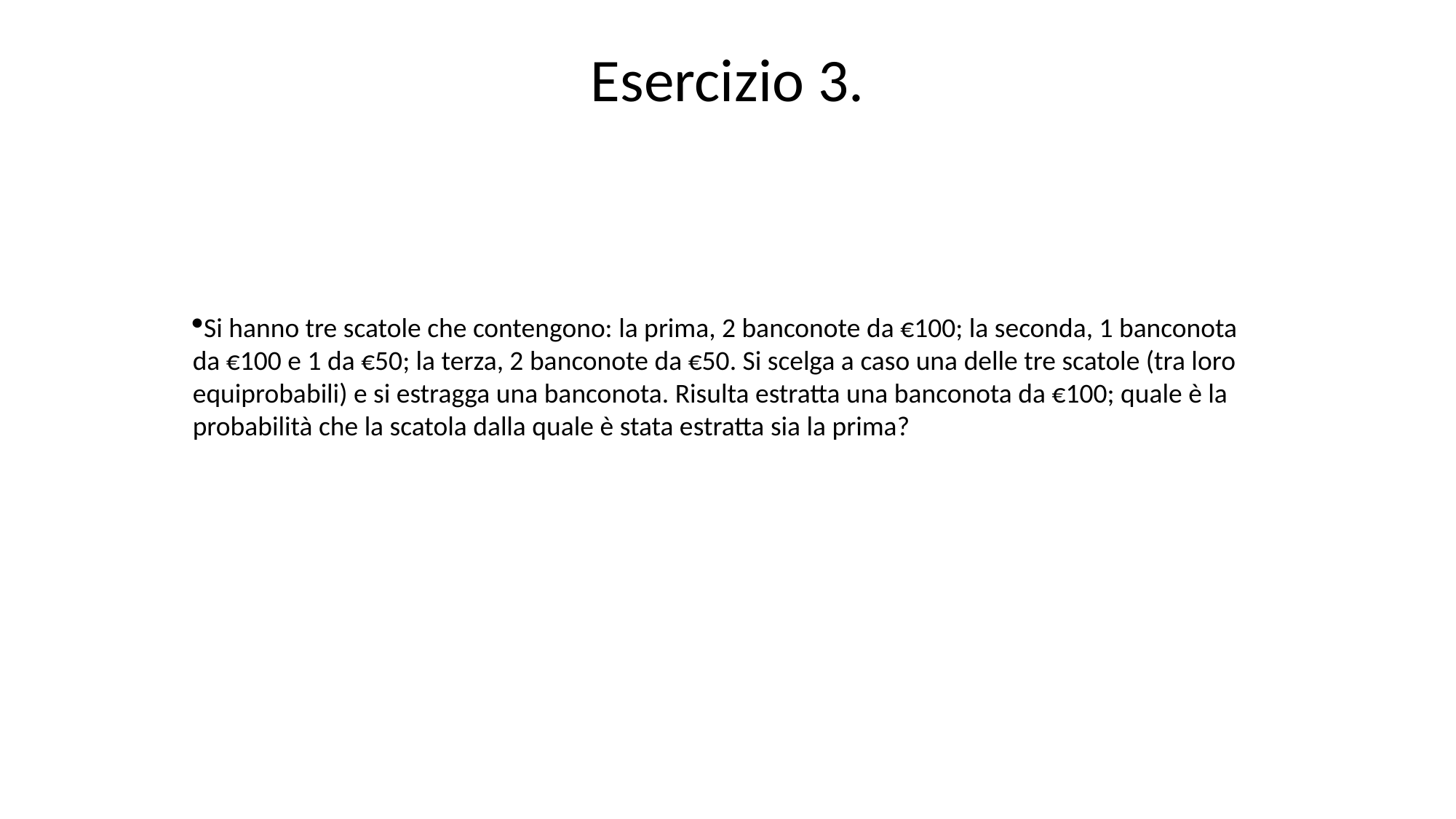

# Esercizio 3.
Si hanno tre scatole che contengono: la prima, 2 banconote da €100; la seconda, 1 banconota da €100 e 1 da €50; la terza, 2 banconote da €50. Si scelga a caso una delle tre scatole (tra loro equiprobabili) e si estragga una banconota. Risulta estratta una banconota da €100; quale è la probabilità che la scatola dalla quale è stata estratta sia la prima?